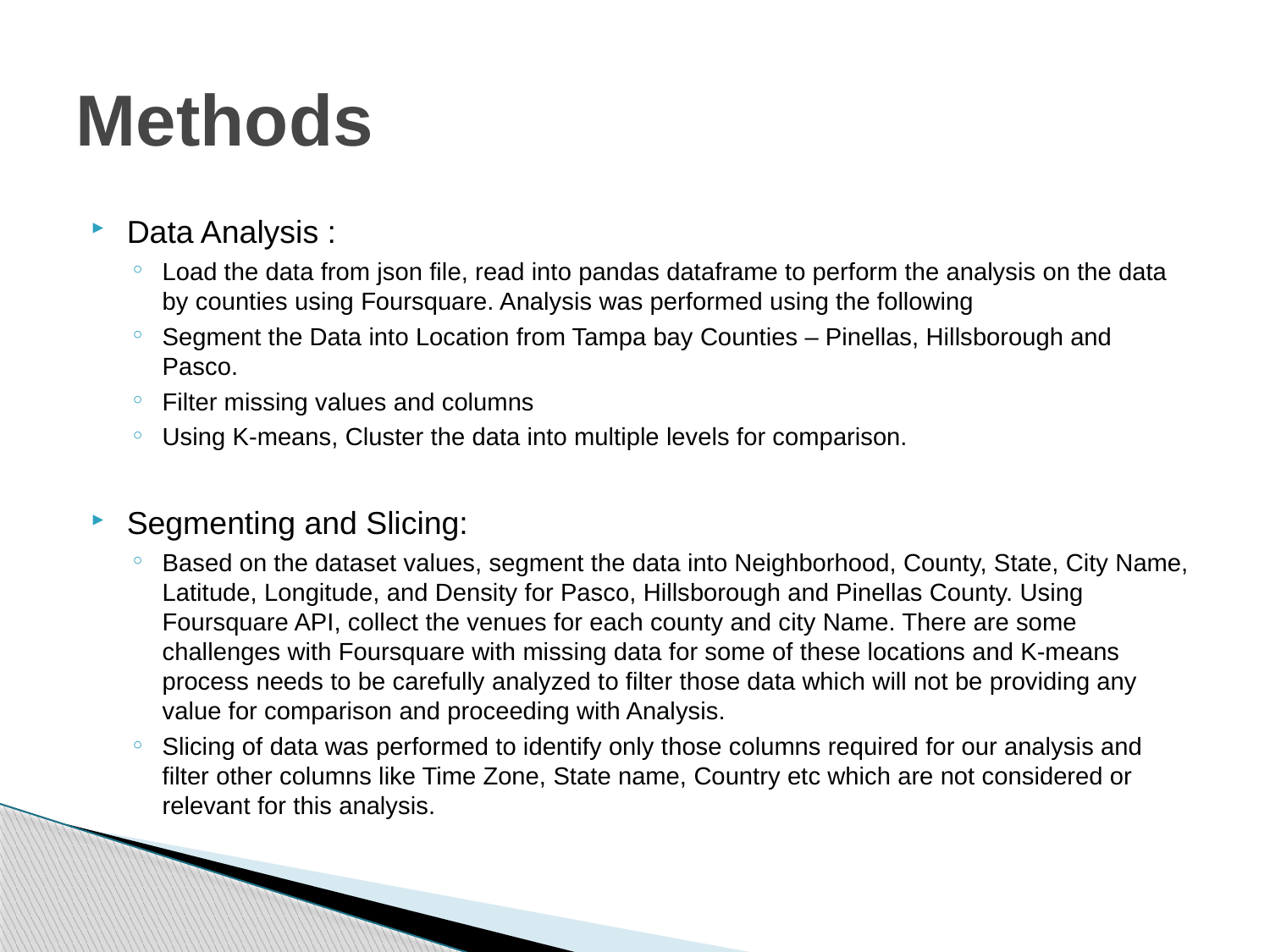

# Methods
Data Analysis :
Load the data from json file, read into pandas dataframe to perform the analysis on the data by counties using Foursquare. Analysis was performed using the following
Segment the Data into Location from Tampa bay Counties – Pinellas, Hillsborough and Pasco.
Filter missing values and columns
Using K-means, Cluster the data into multiple levels for comparison.

Segmenting and Slicing:
Based on the dataset values, segment the data into Neighborhood, County, State, City Name, Latitude, Longitude, and Density for Pasco, Hillsborough and Pinellas County. Using Foursquare API, collect the venues for each county and city Name. There are some challenges with Foursquare with missing data for some of these locations and K-means process needs to be carefully analyzed to filter those data which will not be providing any value for comparison and proceeding with Analysis.
Slicing of data was performed to identify only those columns required for our analysis and filter other columns like Time Zone, State name, Country etc which are not considered or relevant for this analysis.